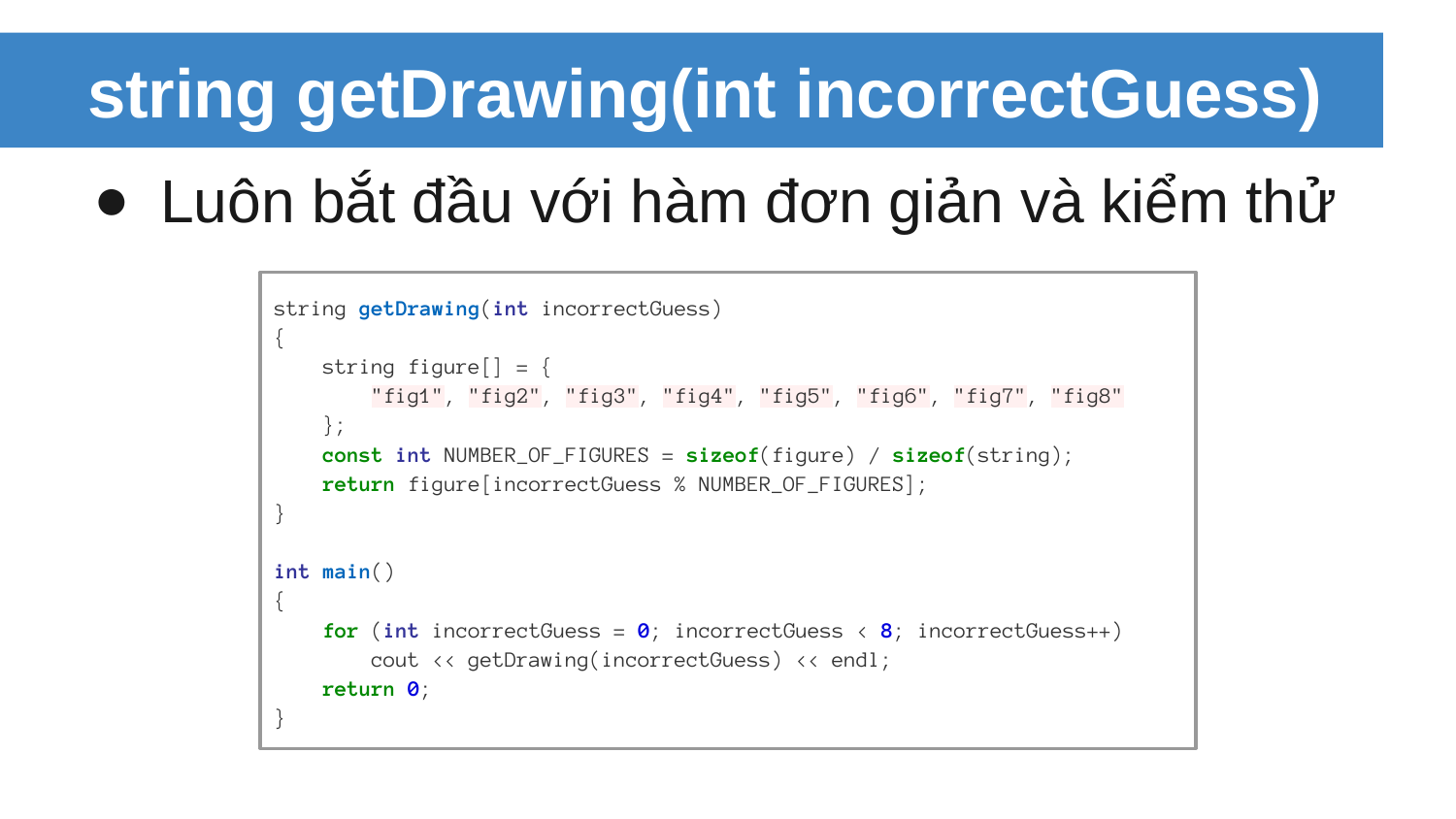

# string getDrawing(int incorrectGuess)
Luôn bắt đầu với hàm đơn giản và kiểm thử
string getDrawing(int incorrectGuess)
{
    string figure[] = {
        "fig1", "fig2", "fig3", "fig4", "fig5", "fig6", "fig7", "fig8"
    };
    const int NUMBER_OF_FIGURES = sizeof(figure) / sizeof(string);
    return figure[incorrectGuess % NUMBER_OF_FIGURES];
}
int main()
{
    for (int incorrectGuess = 0; incorrectGuess < 8; incorrectGuess++)
        cout << getDrawing(incorrectGuess) << endl;
    return 0;
}